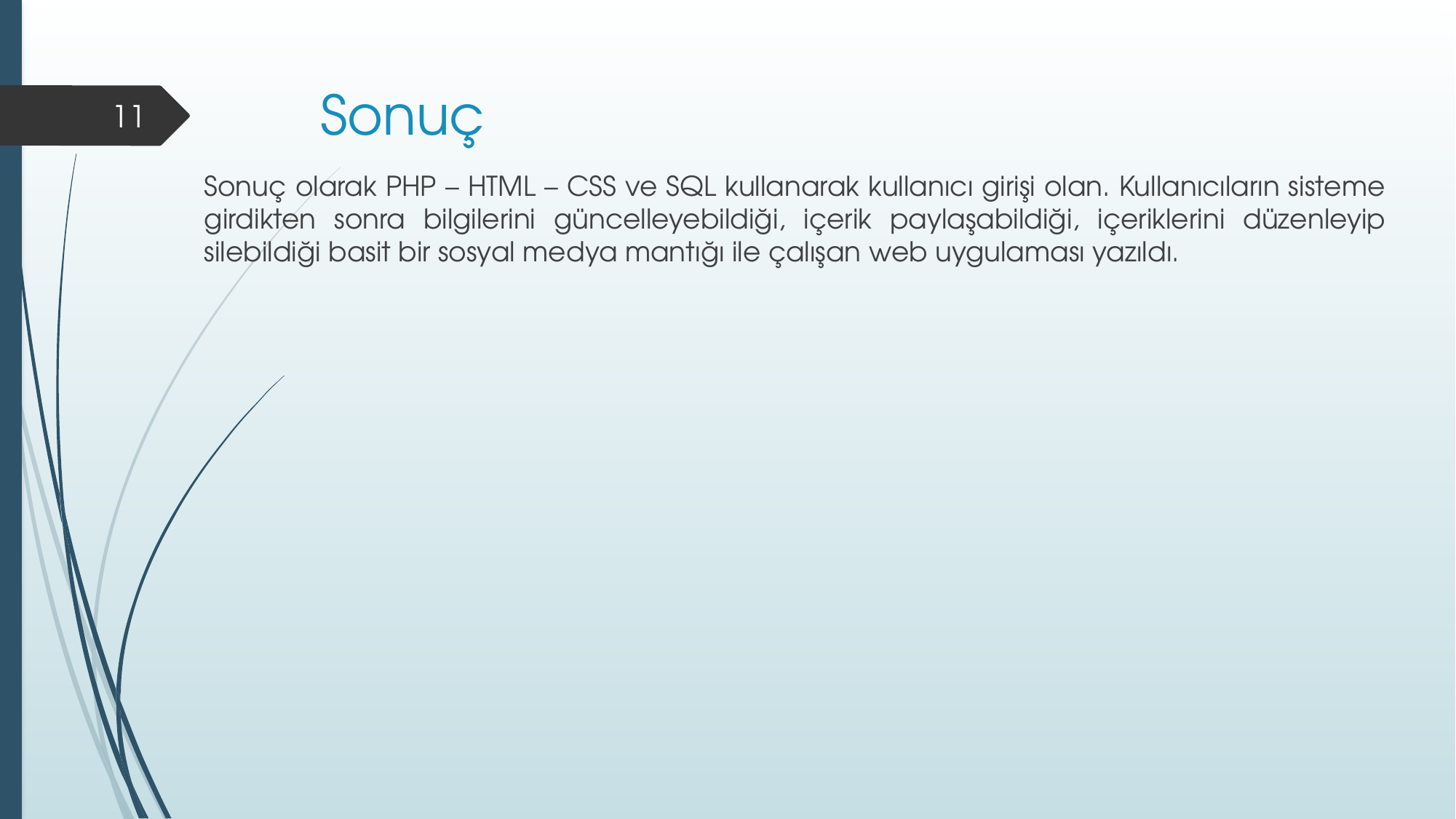

# Sonuç
11
Sonuç olarak PHP – HTML – CSS ve SQL kullanarak kullanıcı girişi olan. Kullanıcıların sisteme girdikten sonra bilgilerini güncelleyebildiği, içerik paylaşabildiği, içeriklerini düzenleyip silebildiği basit bir sosyal medya mantığı ile çalışan web uygulaması yazıldı.